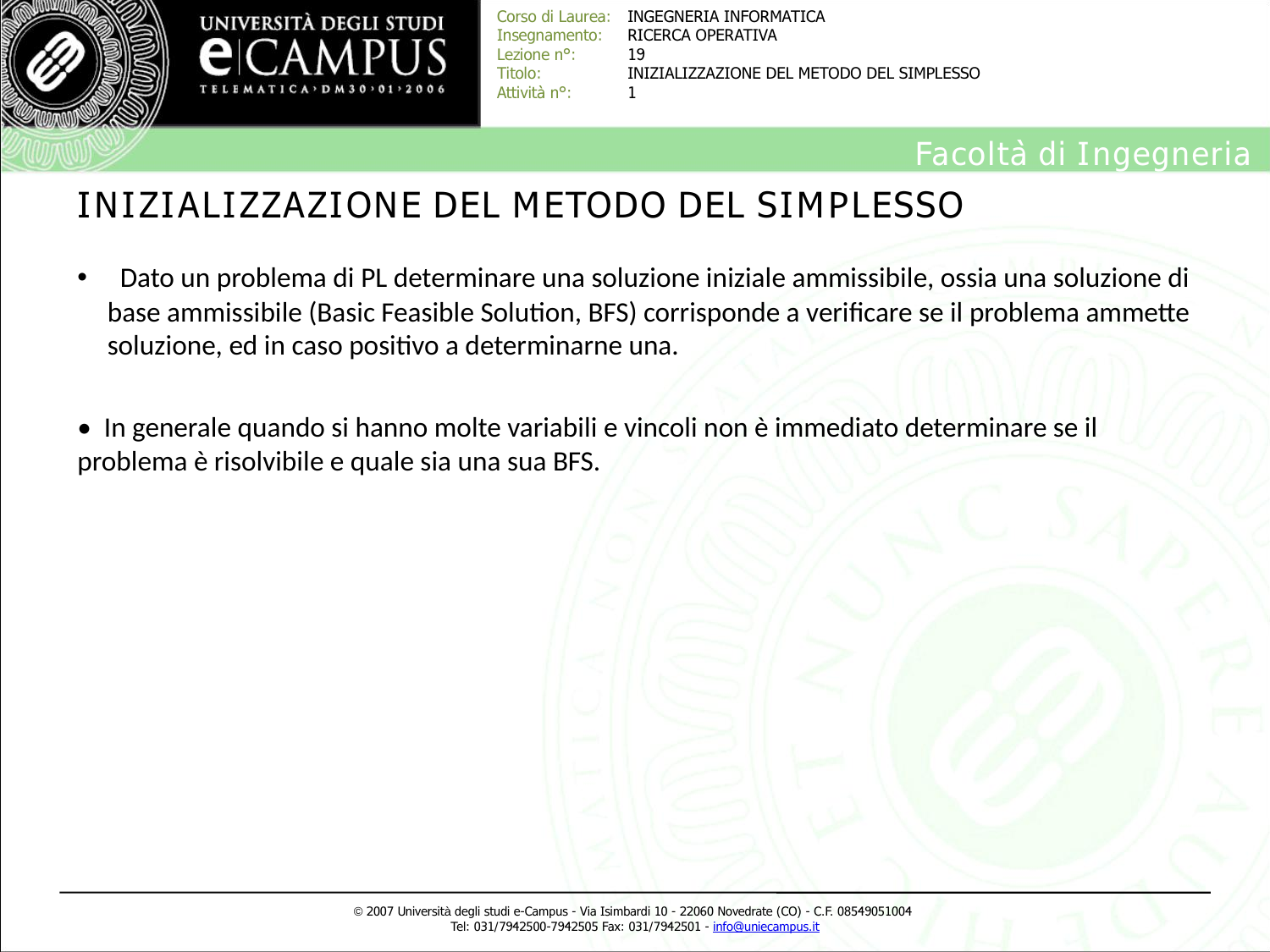

# INIZIALIZZAZIONE DEL METODO DEL SIMPLESSO
  Dato un problema di PL determinare una soluzione iniziale ammissibile, ossia una soluzione di base ammissibile (Basic Feasible Solution, BFS) corrisponde a verificare se il problema ammette soluzione, ed in caso positivo a determinarne una.

•  In generale quando si hanno molte variabili e vincoli non è immediato determinare se il problema è risolvibile e quale sia una sua BFS.